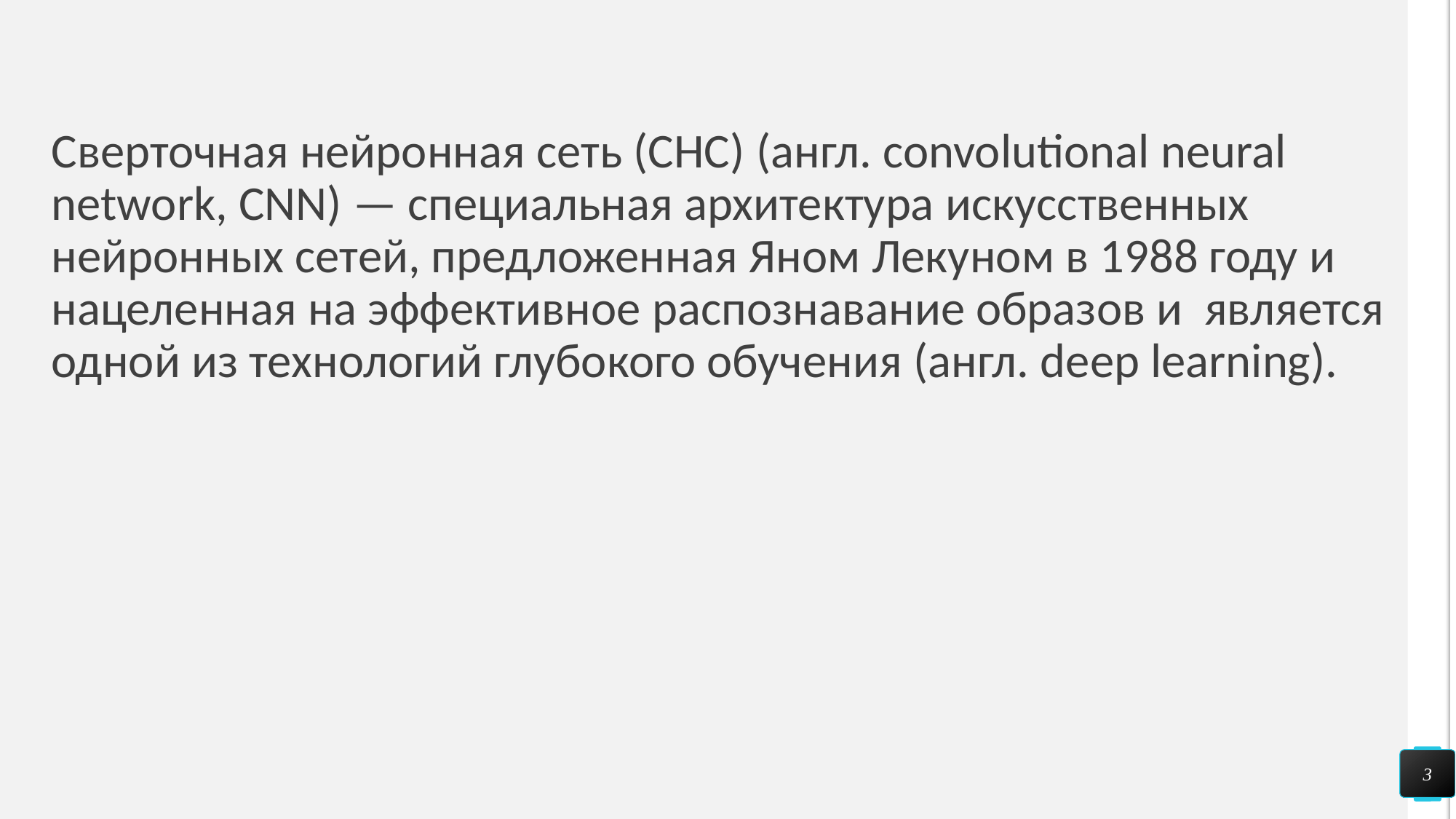

#
Сверточная нейронная сеть (СНС) (англ. convolutional neural network, CNN) — специальная архитектура искусственных нейронных сетей, предложенная Яном Лекуном в 1988 году и нацеленная на эффективное распознавание образов и  является одной из технологий глубокого обучения (англ. deep learning).
3